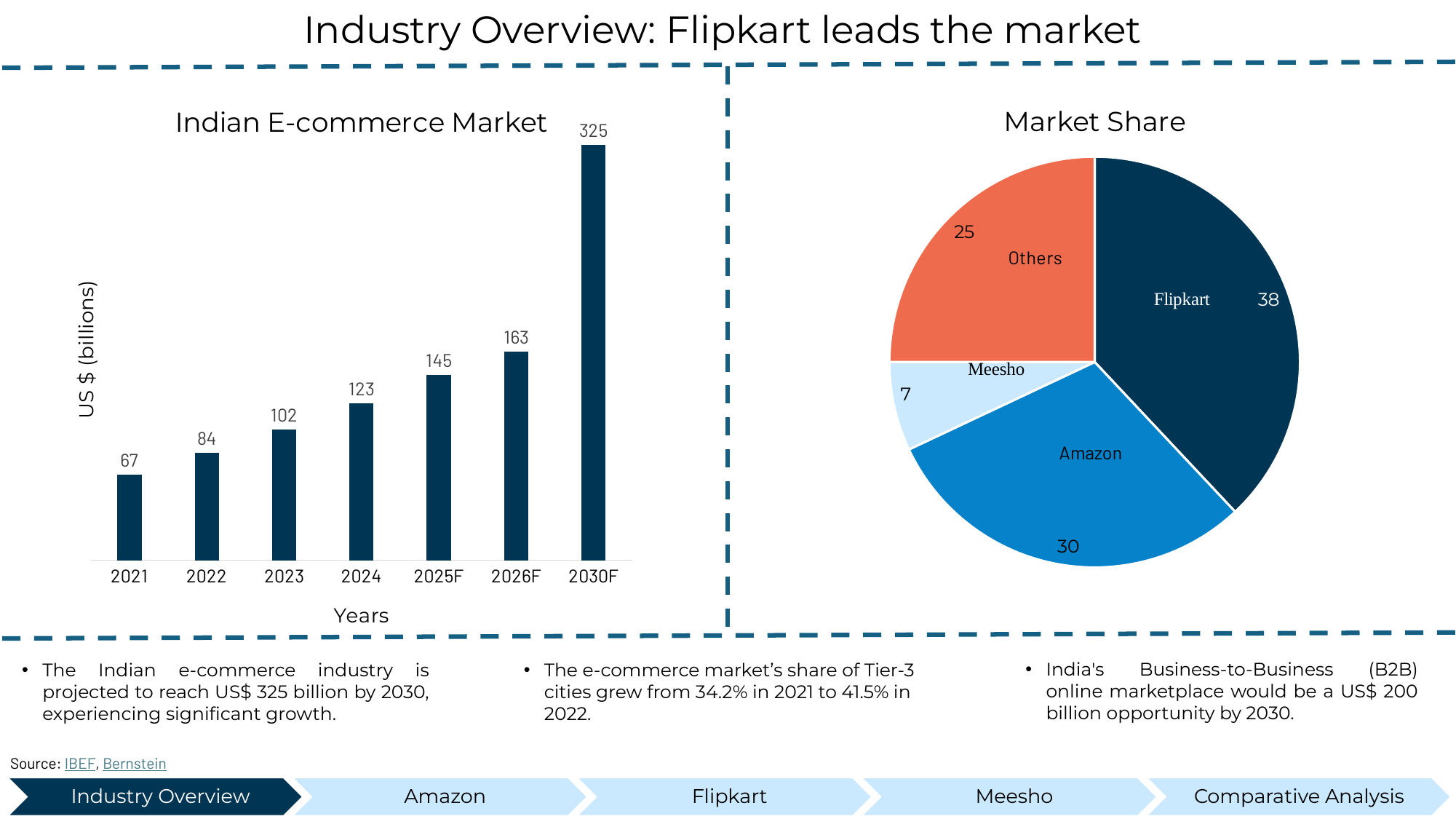

Industry Overview: Flipkart leads the market

### Chart: Indian E-commerce Market

| Category | Column2 |
|---|---|
| 2021 | 67.0 |
| 2022 | 84.0 |
| 2023 | 102.0 |
| 2024 | 123.0 |
| 2025F | 145.0 |
| 2026F | 163.0 |
| 2030F | 325.0 |

### Chart: Market Share

| Category | Sales |
|---|---|
| Flipkart | 38.0 |
| Amazon | 30.0 |
| Meesho | 7.0 |
| Others | 25.0 |
India's Business-to-Business (B2B) online marketplace would be a US$ 200 billion opportunity by 2030.
The Indian e-commerce industry is projected to reach US$ 325 billion by 2030, experiencing significant growth.
The e-commerce market’s share of Tier-3 cities grew from 34.2% in 2021 to 41.5% in 2022.
Source: IBEF, Bernstein
Industry Overview
Amazon
Flipkart
Meesho
Comparative Analysis